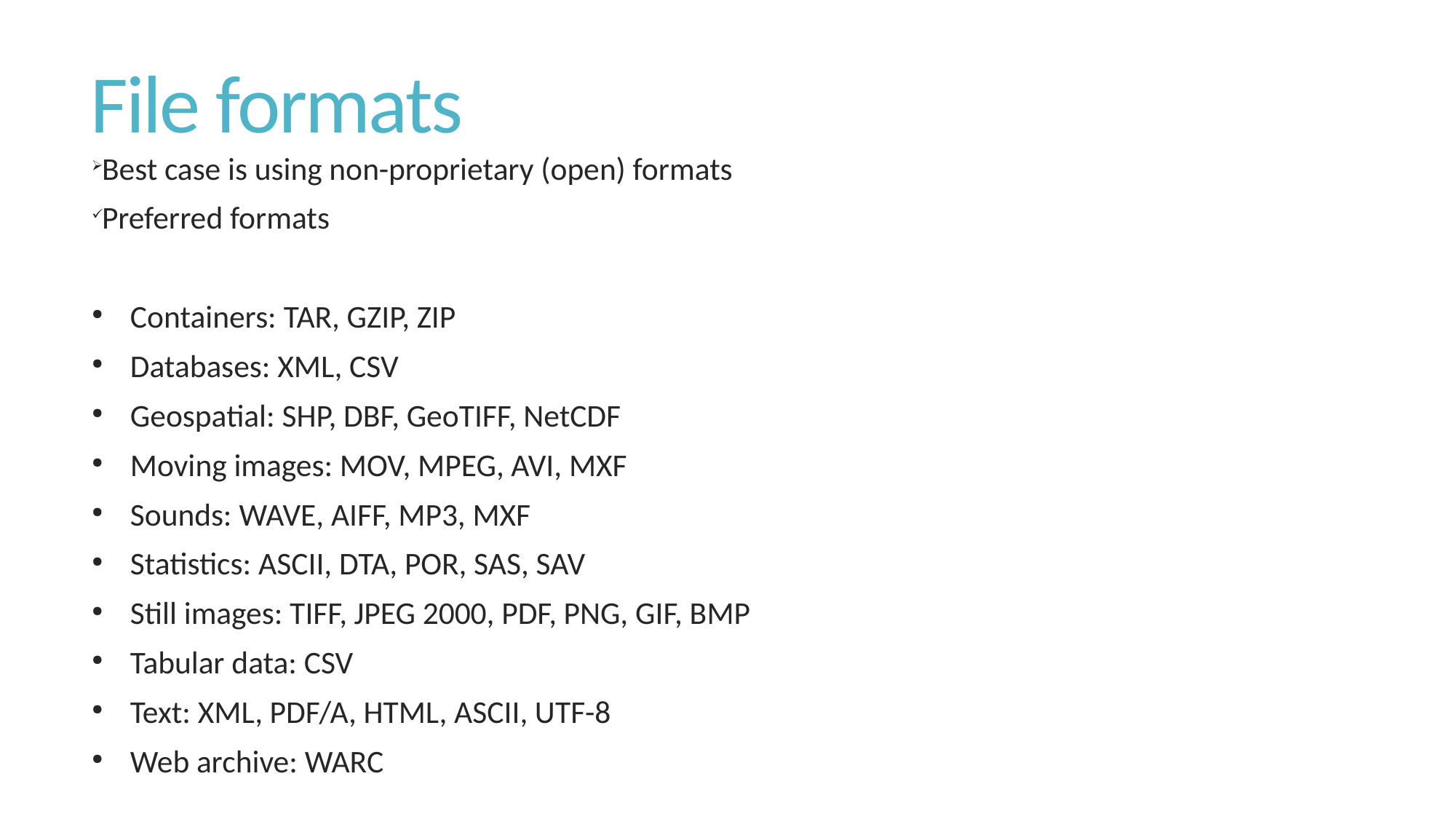

File formats
Best case is using non-proprietary (open) formats
Preferred formats

    Containers: TAR, GZIP, ZIP
    Databases: XML, CSV
    Geospatial: SHP, DBF, GeoTIFF, NetCDF
    Moving images: MOV, MPEG, AVI, MXF
    Sounds: WAVE, AIFF, MP3, MXF
    Statistics: ASCII, DTA, POR, SAS, SAV
    Still images: TIFF, JPEG 2000, PDF, PNG, GIF, BMP
    Tabular data: CSV
    Text: XML, PDF/A, HTML, ASCII, UTF-8
    Web archive: WARC